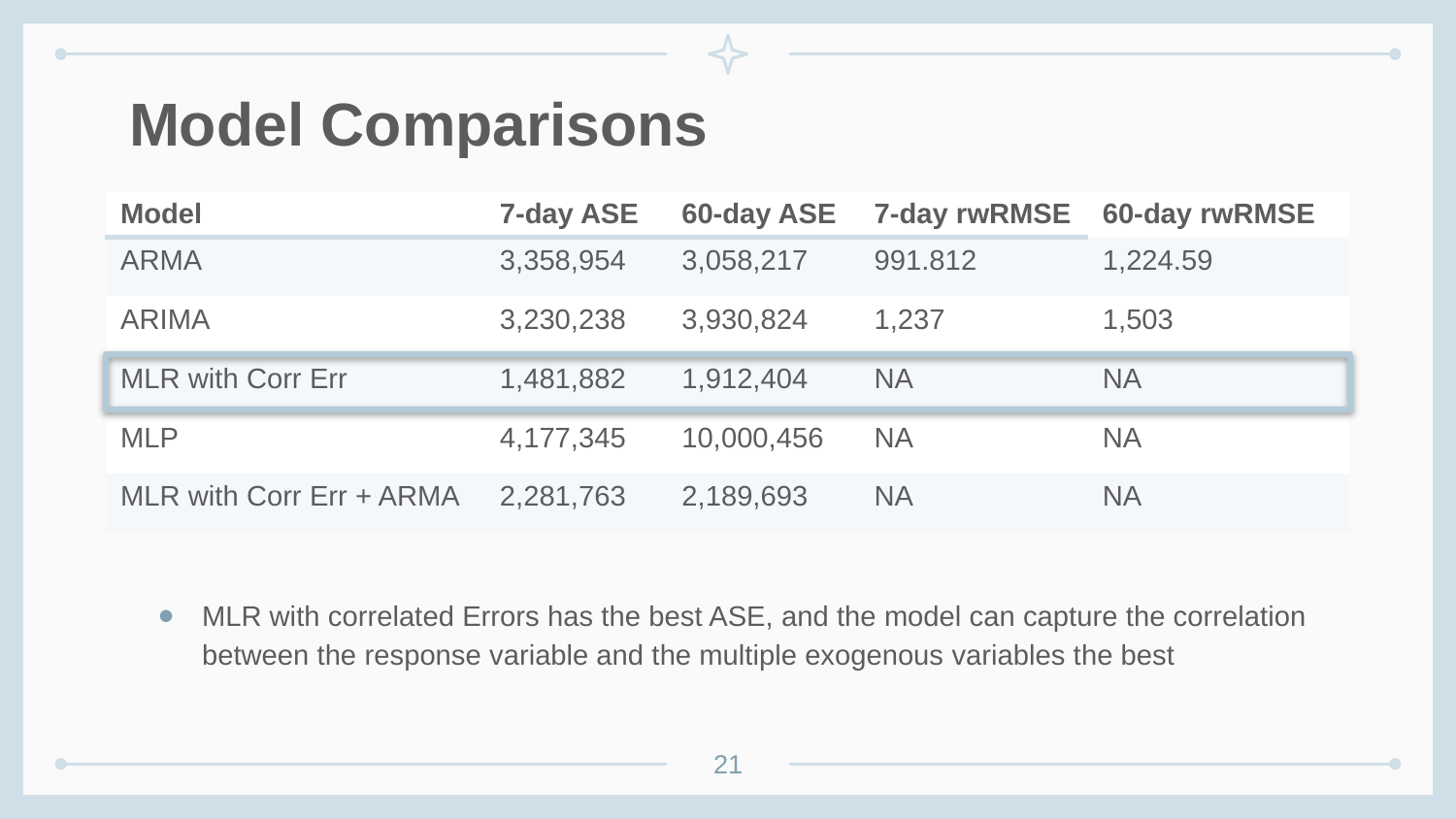

# Model Comparisons
| Model | 7-day ASE | 60-day ASE | 7-day rwRMSE | 60-day rwRMSE |
| --- | --- | --- | --- | --- |
| ARMA | 3,358,954 | 3,058,217 | 991.812 | 1,224.59 |
| ARIMA | 3,230,238 | 3,930,824 | 1,237 | 1,503 |
| MLR with Corr Err | 1,481,882 | 1,912,404 | NA | NA |
| MLP | 4,177,345 | 10,000,456 | NA | NA |
| MLR with Corr Err + ARMA | 2,281,763 | 2,189,693 | NA | NA |

MLR with correlated Errors has the best ASE, and the model can capture the correlation between the response variable and the multiple exogenous variables the best

21